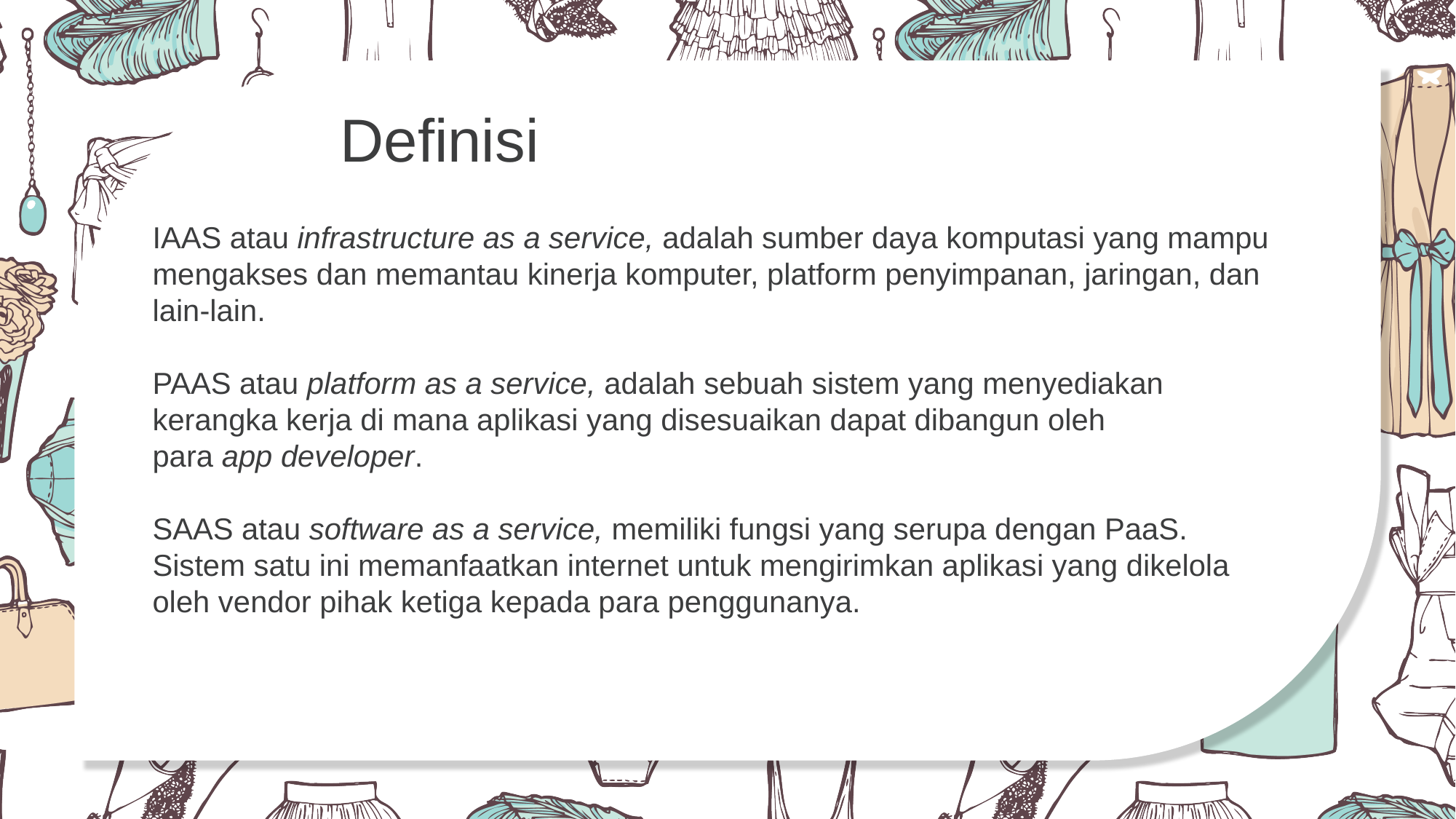

Definisi
IAAS atau infrastructure as a service, adalah sumber daya komputasi yang mampu mengakses dan memantau kinerja komputer, platform penyimpanan, jaringan, dan lain-lain.

PAAS atau platform as a service, adalah sebuah sistem yang menyediakan kerangka kerja di mana aplikasi yang disesuaikan dapat dibangun oleh para app developer.

SAAS atau software as a service, memiliki fungsi yang serupa dengan PaaS.
Sistem satu ini memanfaatkan internet untuk mengirimkan aplikasi yang dikelola oleh vendor pihak ketiga kepada para penggunanya.